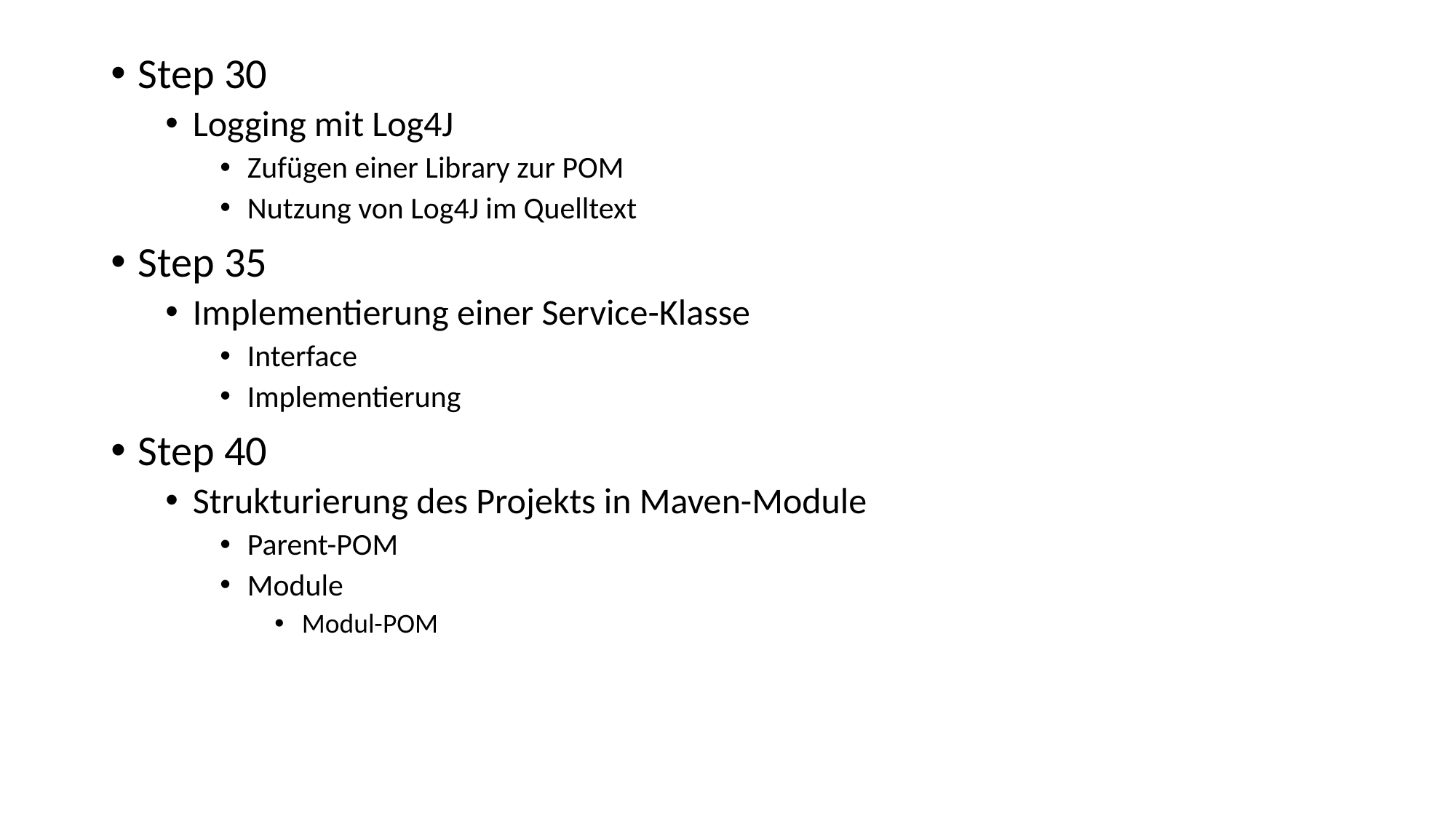

Step 30
Logging mit Log4J
Zufügen einer Library zur POM
Nutzung von Log4J im Quelltext
Step 35
Implementierung einer Service-Klasse
Interface
Implementierung
Step 40
Strukturierung des Projekts in Maven-Module
Parent-POM
Module
Modul-POM